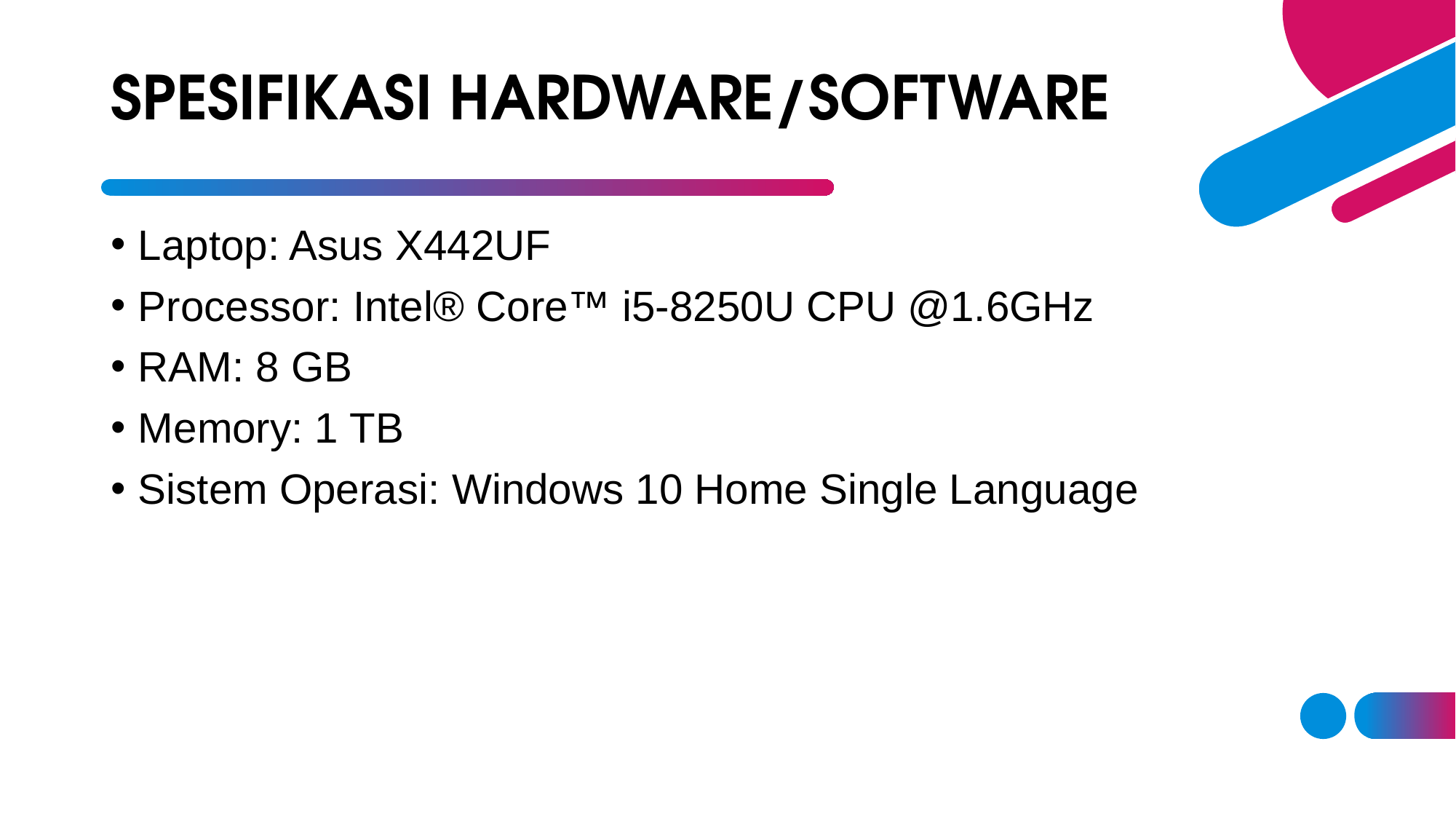

# SPESIFIKASI HARDWARE/SOFTWARE
Laptop: Asus X442UF
Processor: Intel® Core™ i5-8250U CPU @1.6GHz
RAM: 8 GB
Memory: 1 TB
Sistem Operasi: Windows 10 Home Single Language